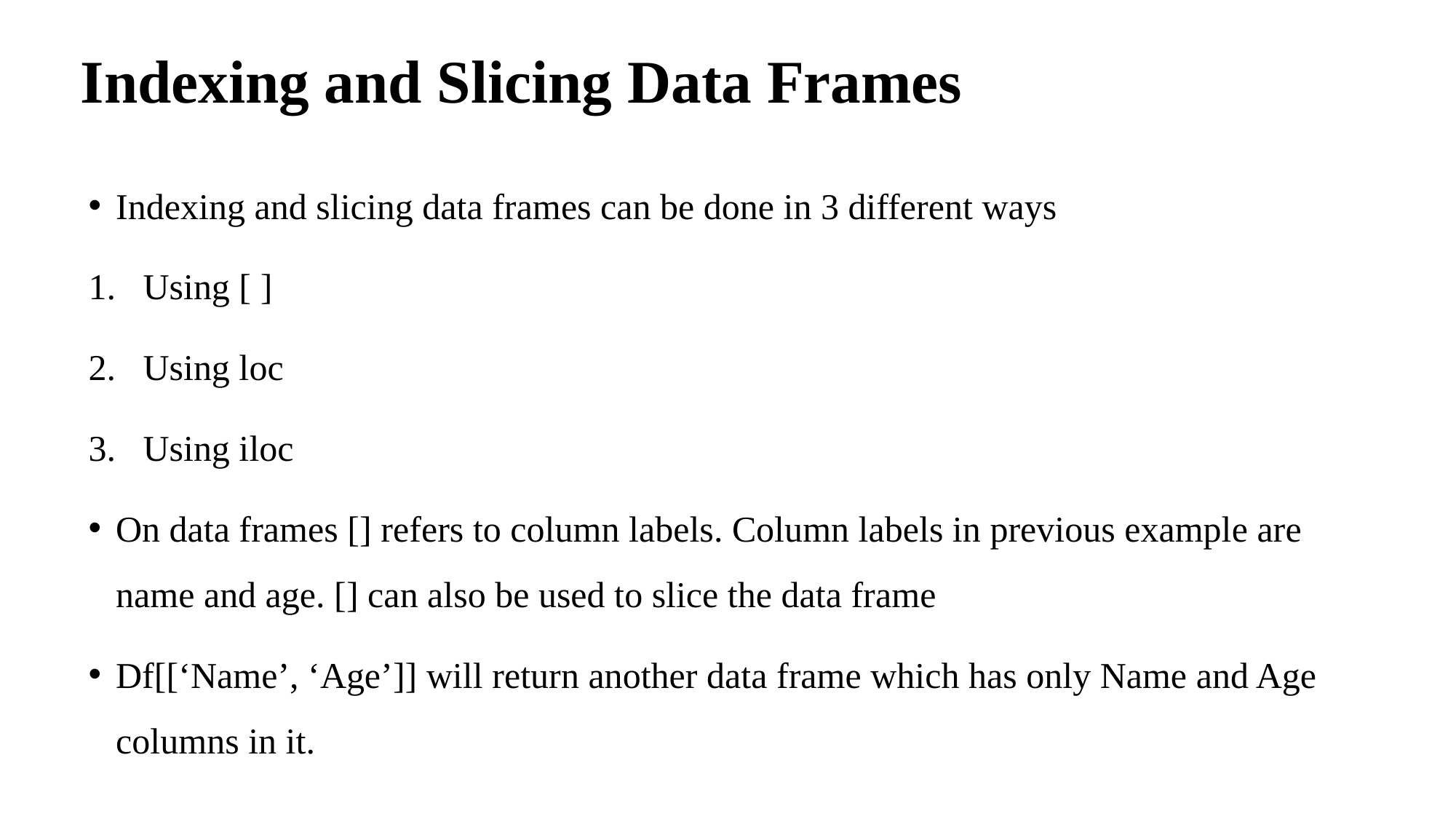

# Indexing and Slicing Data Frames
Indexing and slicing data frames can be done in 3 different ways
Using [ ]
Using loc
Using iloc
On data frames [] refers to column labels. Column labels in previous example are name and age. [] can also be used to slice the data frame
Df[[‘Name’, ‘Age’]] will return another data frame which has only Name and Age columns in it.